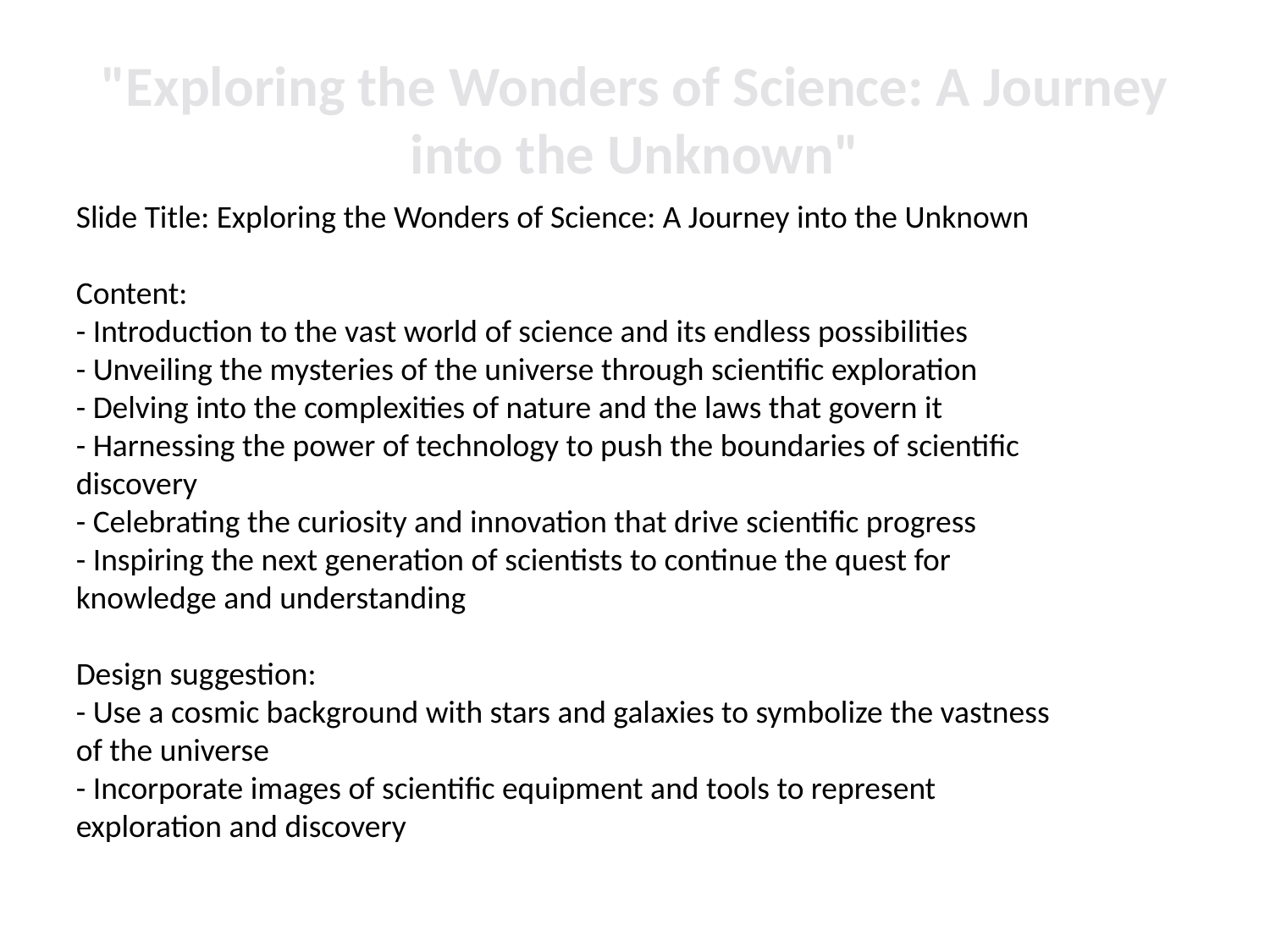

# "Exploring the Wonders of Science: A Journey into the Unknown"

Slide Title: Exploring the Wonders of Science: A Journey into the Unknown
Content:
- Introduction to the vast world of science and its endless possibilities
- Unveiling the mysteries of the universe through scientific exploration
- Delving into the complexities of nature and the laws that govern it
- Harnessing the power of technology to push the boundaries of scientific discovery
- Celebrating the curiosity and innovation that drive scientific progress
- Inspiring the next generation of scientists to continue the quest for knowledge and understanding
Design suggestion:
- Use a cosmic background with stars and galaxies to symbolize the vastness of the universe
- Incorporate images of scientific equipment and tools to represent exploration and discovery